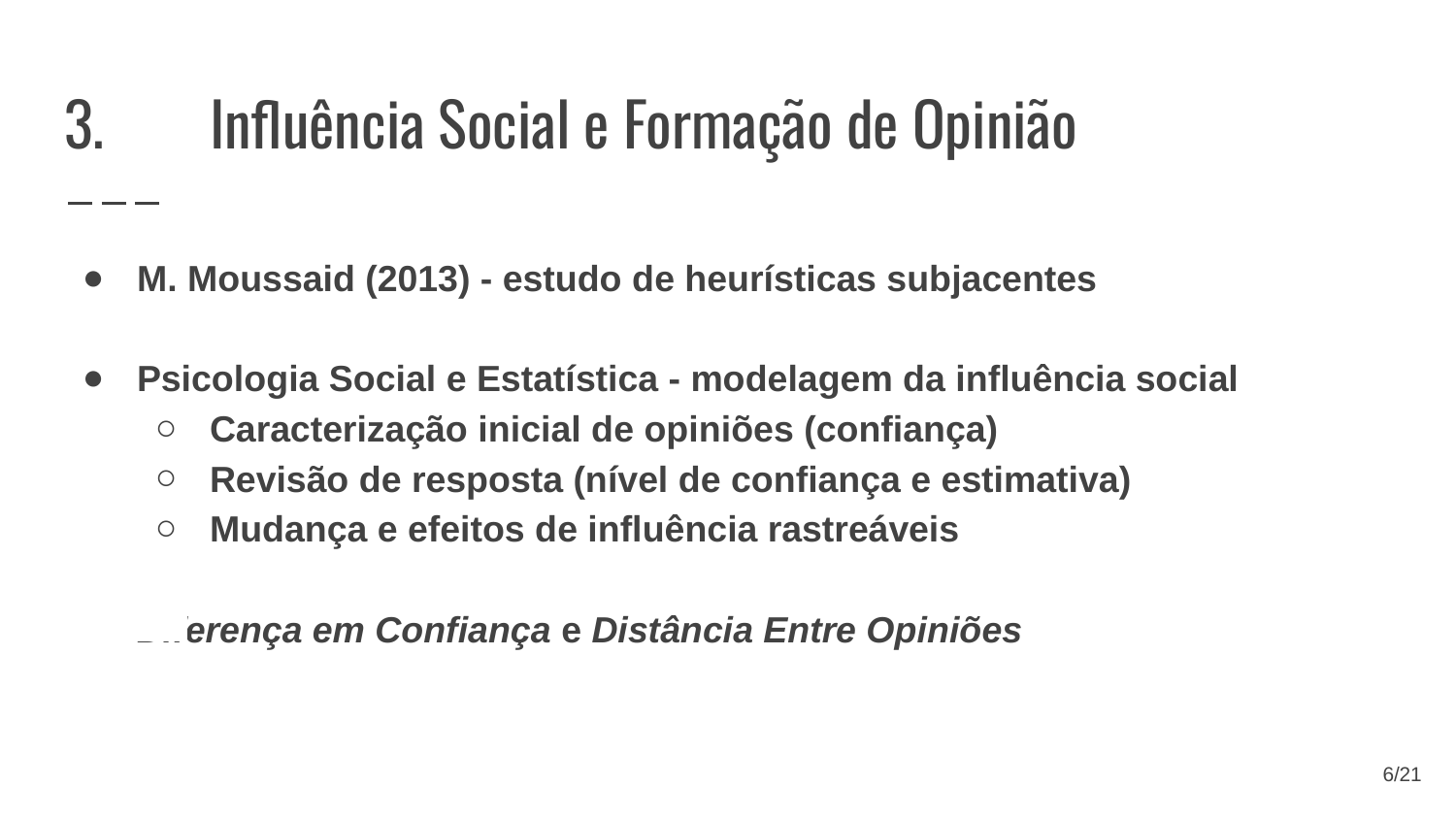

# 3.	Influência Social e Formação de Opinião
M. Moussaid (2013) - estudo de heurísticas subjacentes

Psicologia Social e Estatística - modelagem da influência social
Caracterização inicial de opiniões (confiança)
Revisão de resposta (nível de confiança e estimativa)
Mudança e efeitos de influência rastreáveis

Diferença em Confiança e Distância Entre Opiniões

6/21